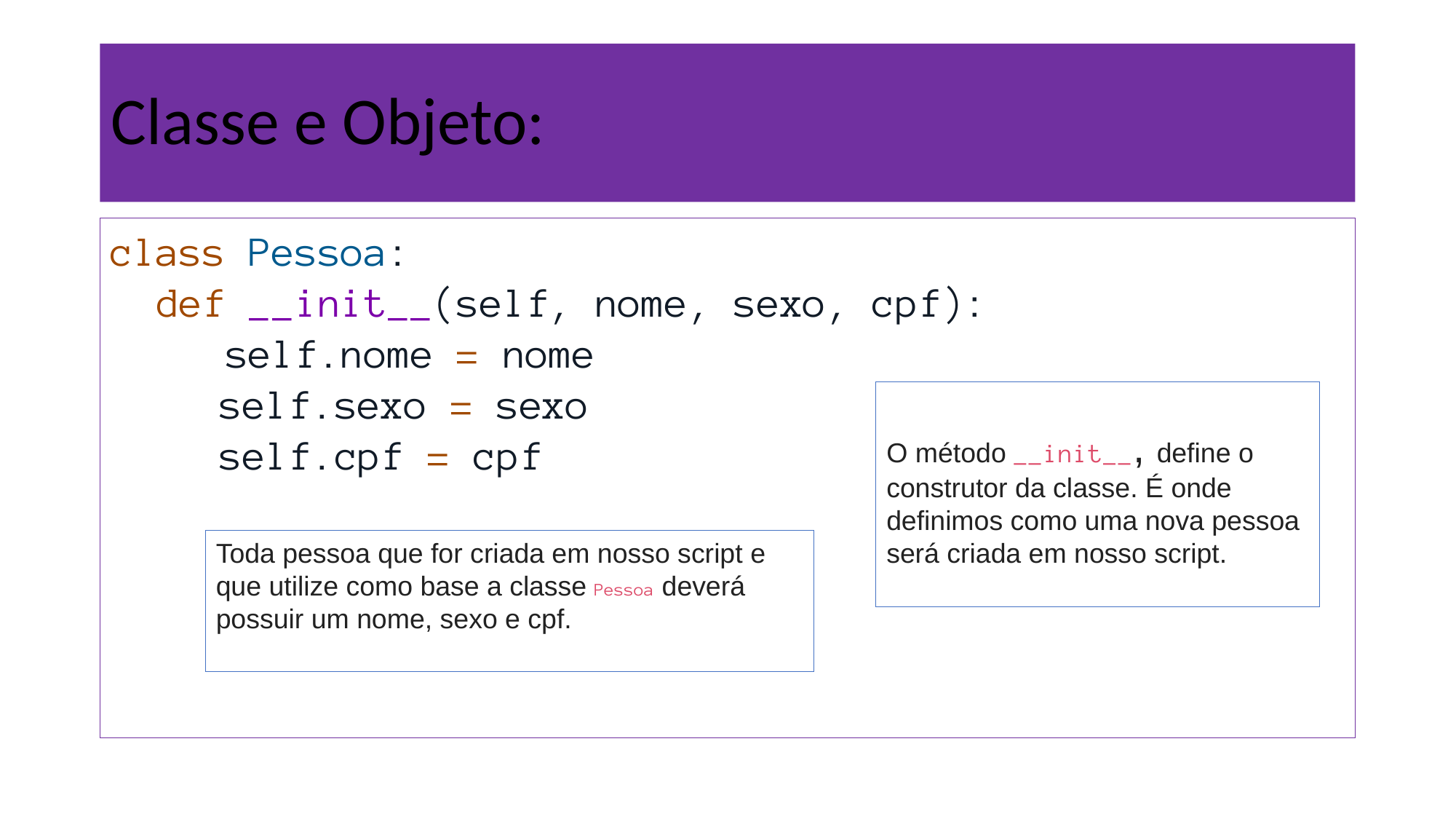

# Classe e Objeto:
class Pessoa:
  def __init__(self, nome, sexo, cpf):
     self.nome = nome
	self.sexo = sexo
	self.cpf = cpf

O método __init__, define o construtor da classe. É onde definimos como uma nova pessoa será criada em nosso script.

Toda pessoa que for criada em nosso script e que utilize como base a classe Pessoa deverá possuir um nome, sexo e cpf.